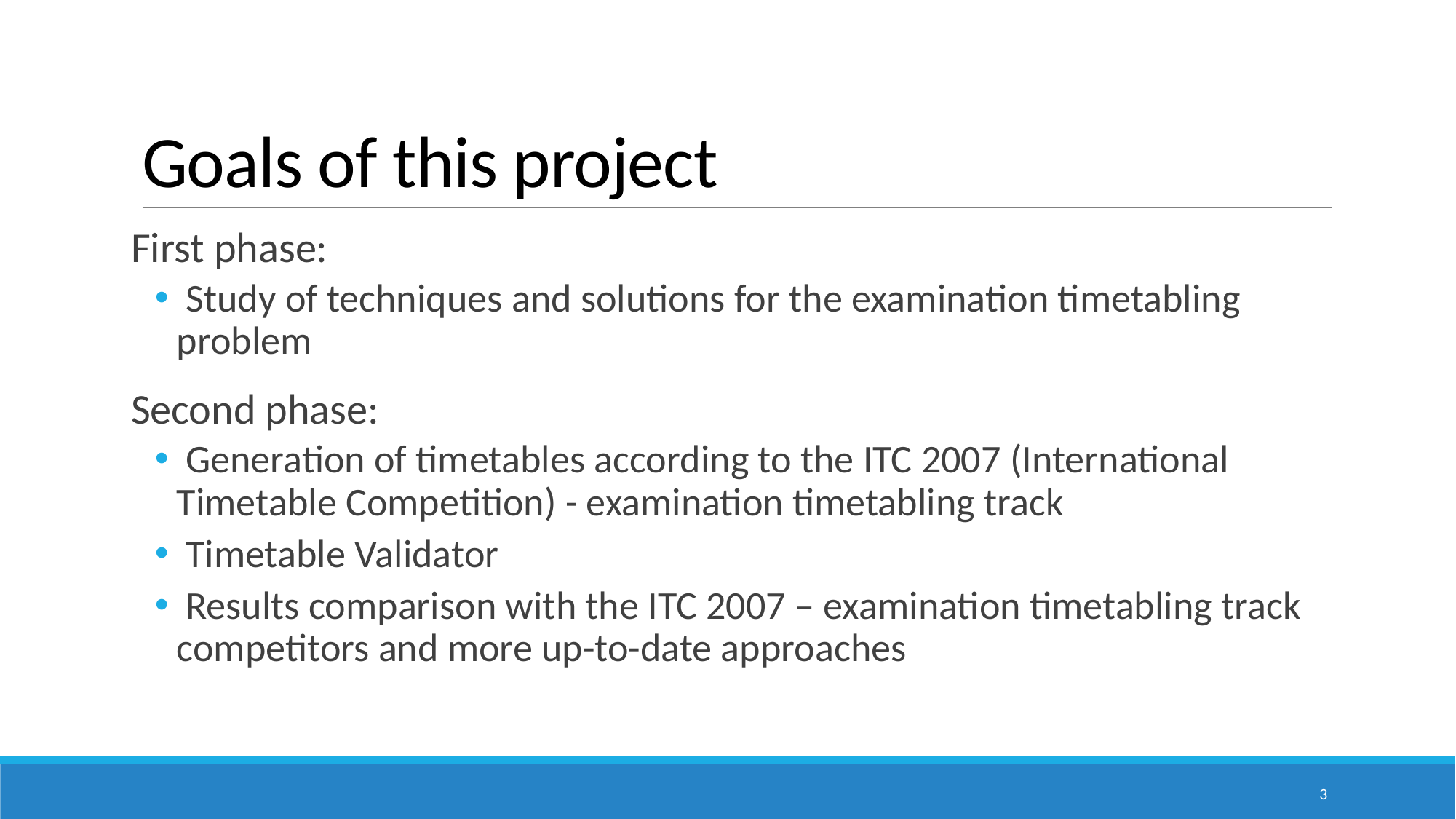

# Goals of this project
First phase:
 Study of techniques and solutions for the examination timetabling problem
Second phase:
 Generation of timetables according to the ITC 2007 (International Timetable Competition) - examination timetabling track
 Timetable Validator
 Results comparison with the ITC 2007 – examination timetabling track competitors and more up-to-date approaches
3